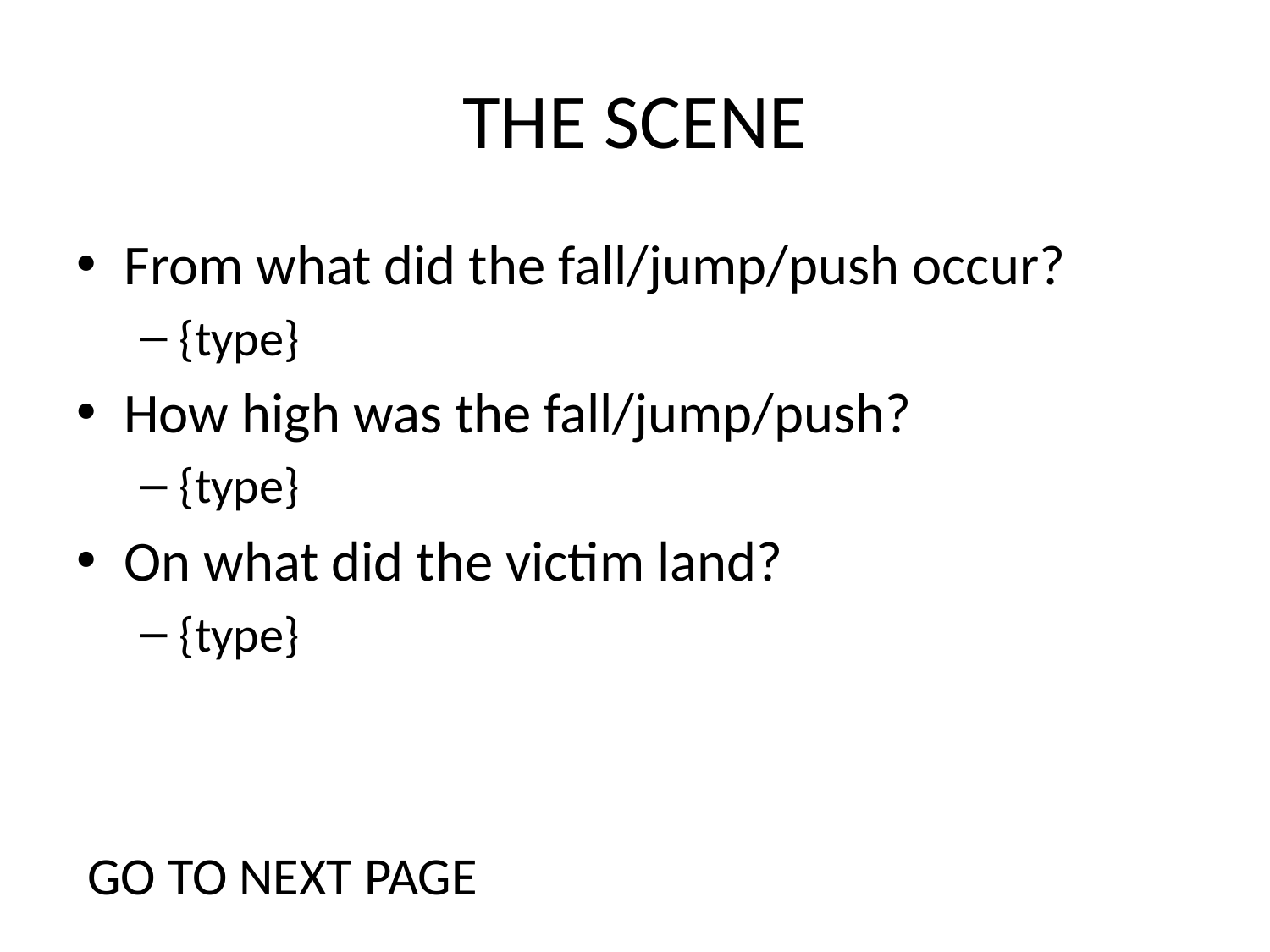

# THE SCENE
From what did the fall/jump/push occur?
{type}
How high was the fall/jump/push?
{type}
On what did the victim land?
{type}
GO TO NEXT PAGE